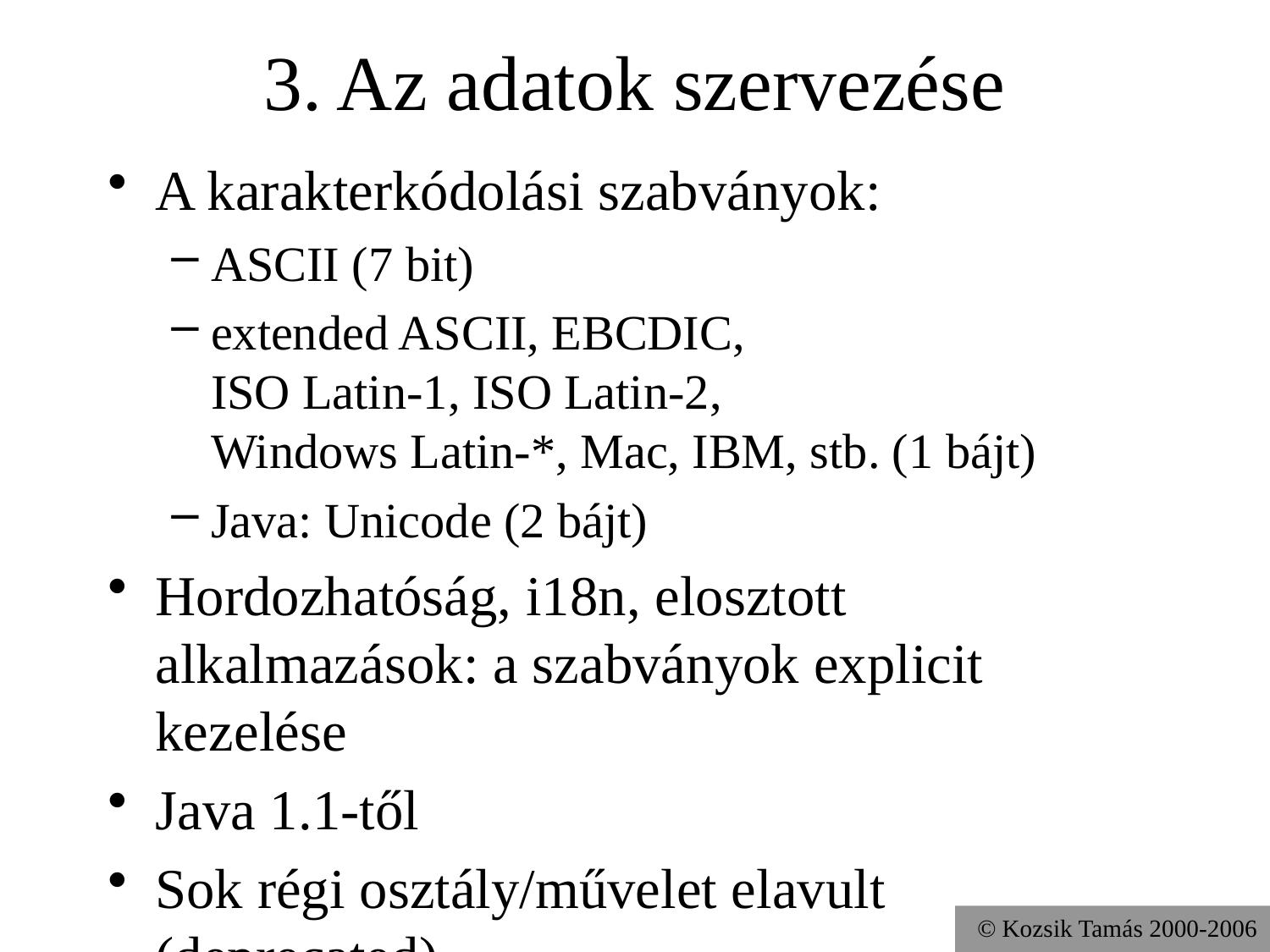

3. Az adatok szervezése
A karakterkódolási szabványok:
ASCII (7 bit)
extended ASCII, EBCDIC,
ISO Latin-1, ISO Latin-2,
Windows Latin-*, Mac, IBM, stb. (1 bájt)
Java: Unicode (2 bájt)
Hordozhatóság, i18n, elosztott alkalmazások: a szabványok explicit kezelése
Java 1.1-től
Sok régi osztály/művelet elavult (deprecated)
© Kozsik Tamás 2000-2006